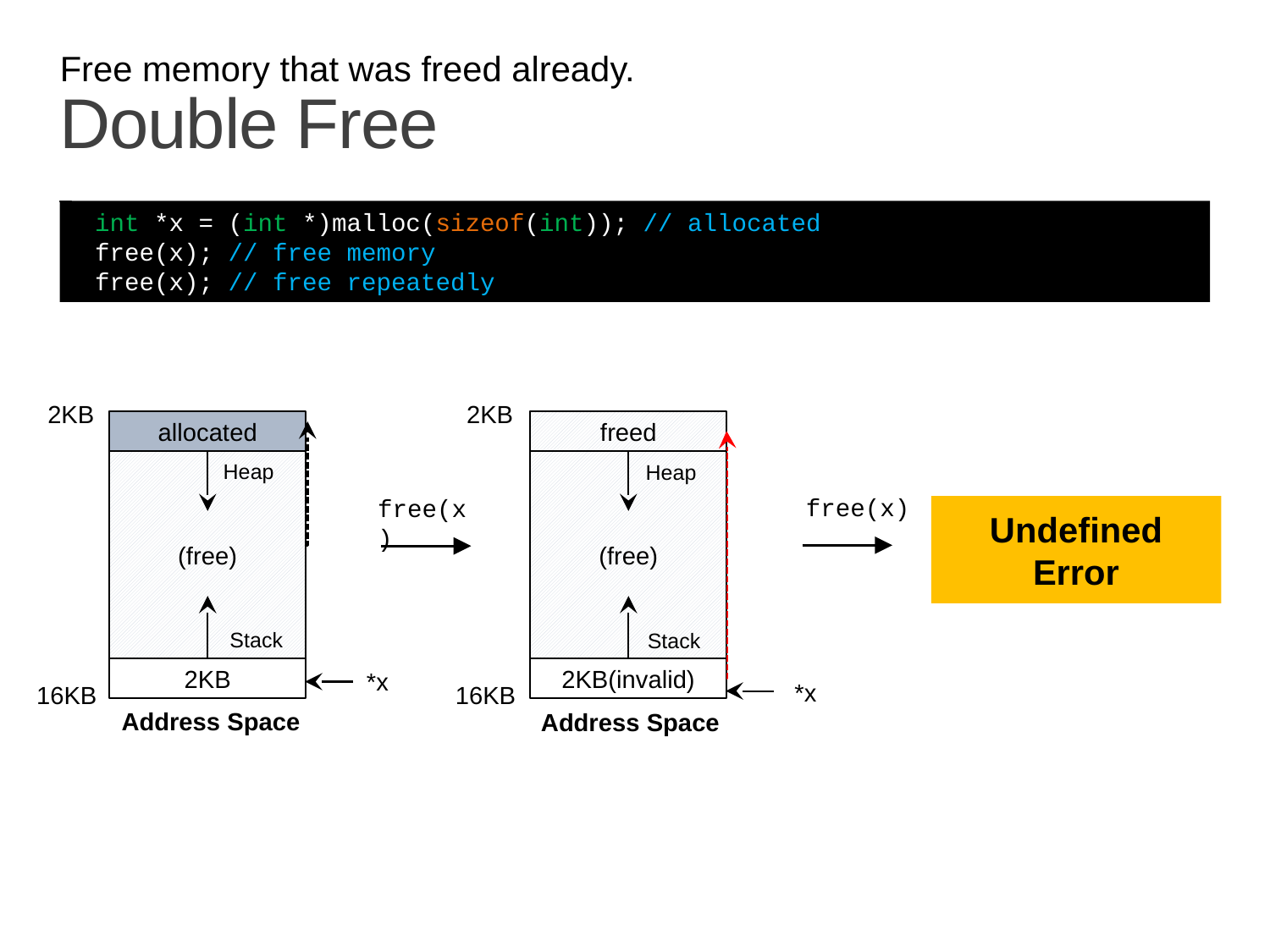

Free memory that was freed already.
# Double Free
int *x = (int *)malloc(sizeof(int)); // allocated
free(x); // free memory
free(x); // free repeatedly
2KB
allocated
(free)
Heap
Stack
2KB
*x
Address Space
2KB
freed
(free)
Heap
Stack
2KB(invalid)
*x
Address Space
free(x)
free(x)
Undefined Error
16KB
16KB
Address Space